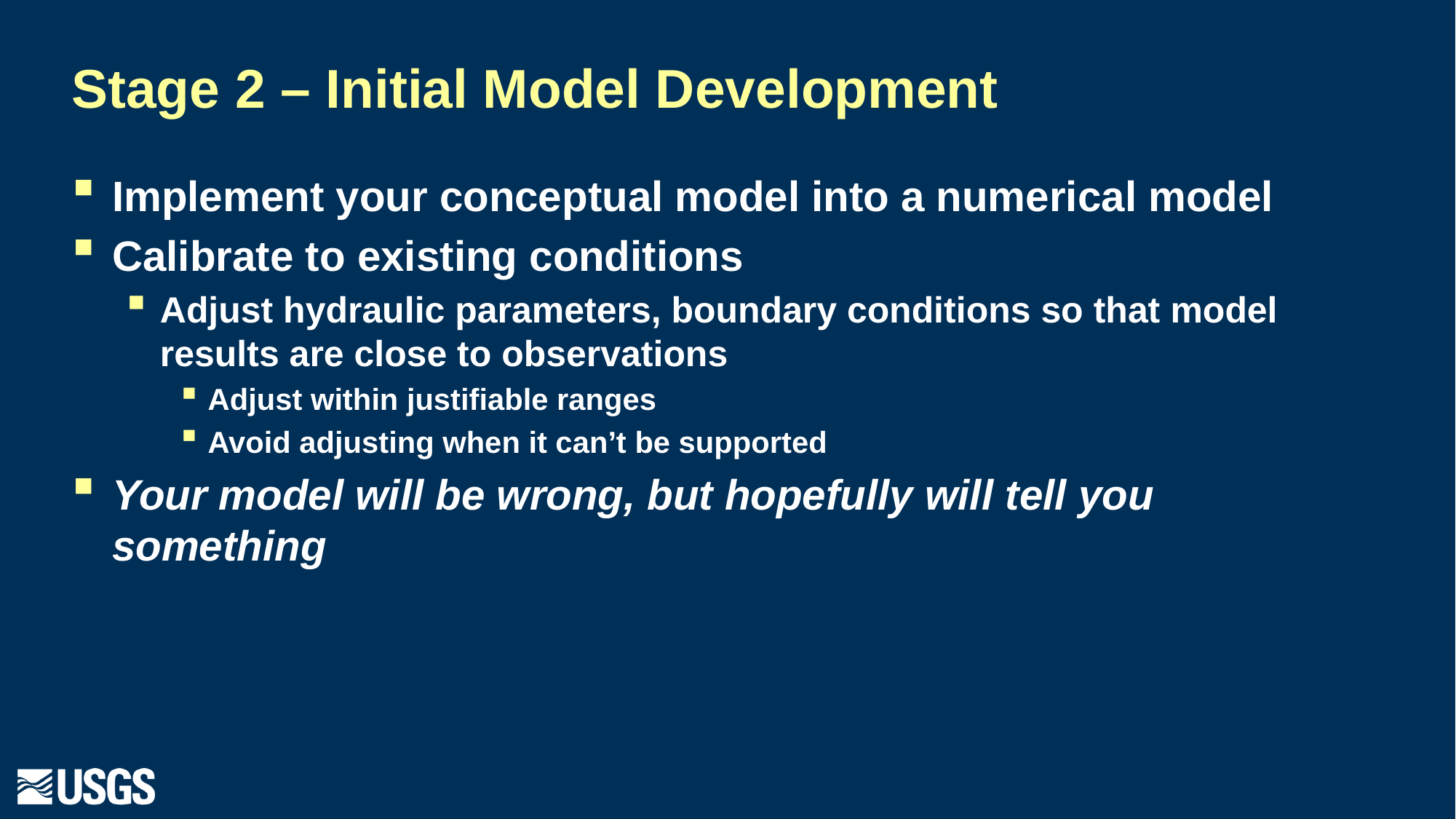

# Stage 2 – Initial Model Development
Implement your conceptual model into a numerical model
Calibrate to existing conditions
Adjust hydraulic parameters, boundary conditions so that model results are close to observations
Adjust within justifiable ranges
Avoid adjusting when it can’t be supported
Your model will be wrong, but hopefully will tell you something